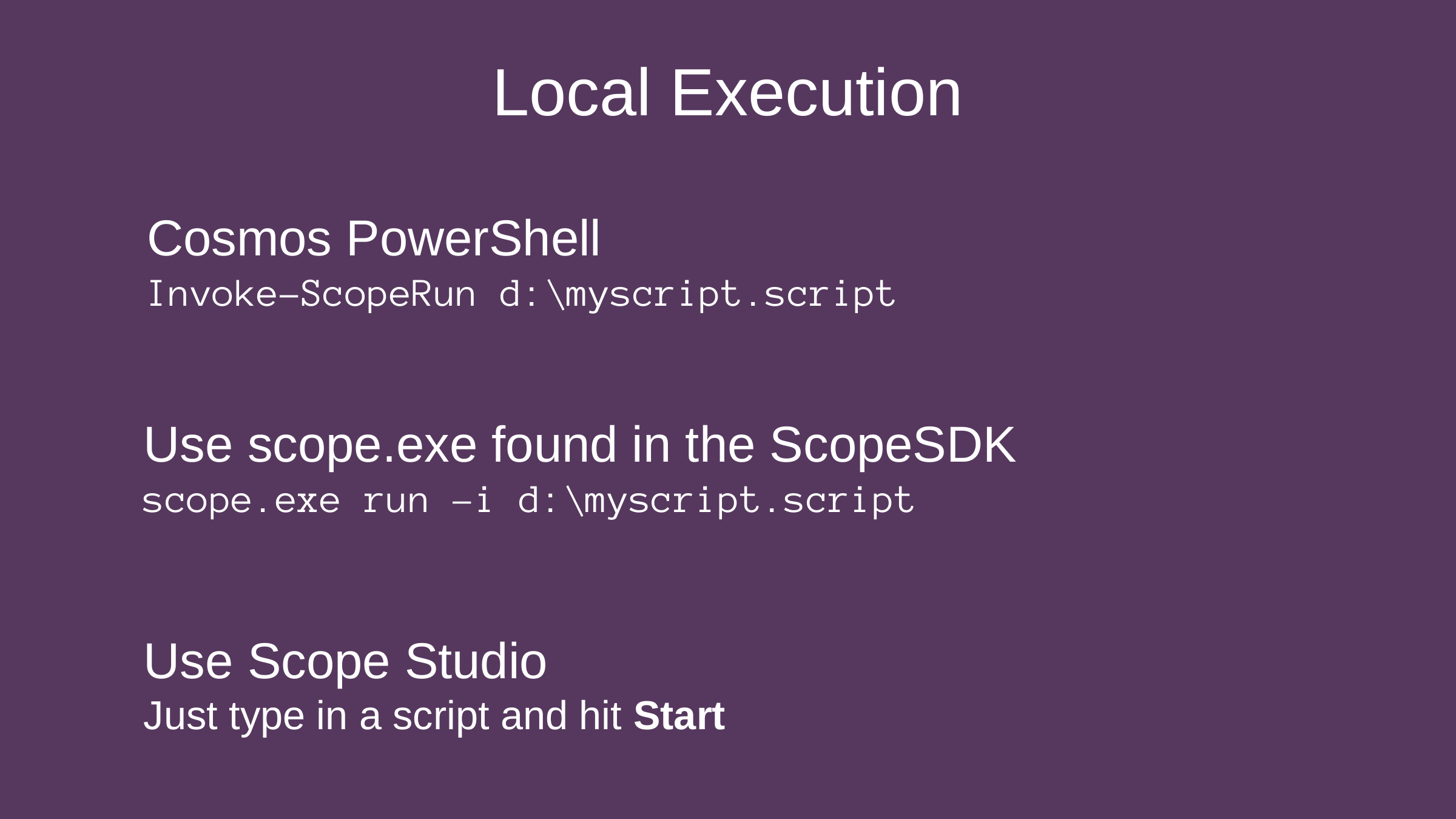

Local Execution
Cosmos PowerShell
Invoke-ScopeRun d:\myscript.script
Use scope.exe found in the ScopeSDK
scope.exe run –i d:\myscript.script
Use Scope Studio
Just type in a script and hit Start